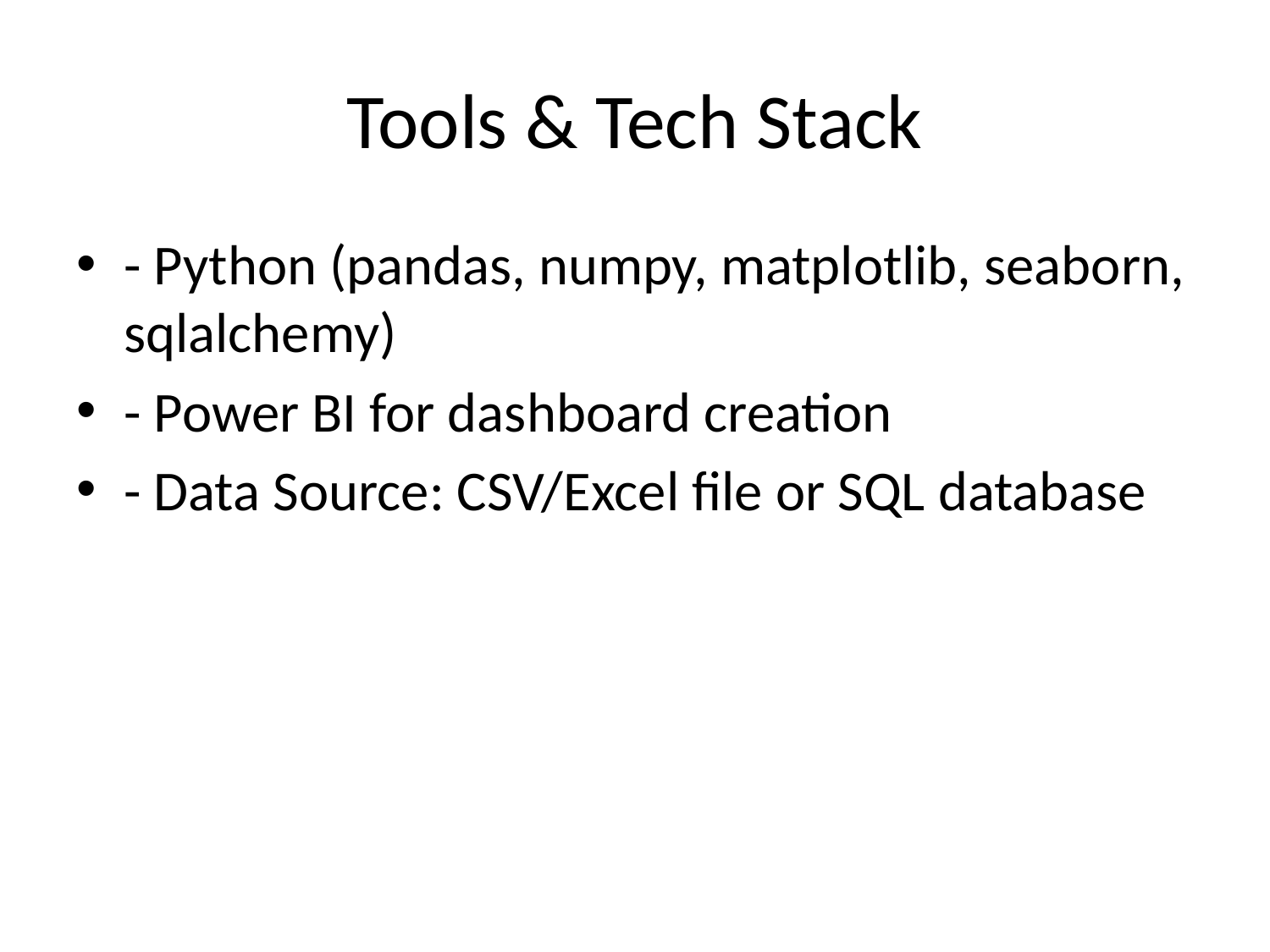

# Tools & Tech Stack
- Python (pandas, numpy, matplotlib, seaborn, sqlalchemy)
- Power BI for dashboard creation
- Data Source: CSV/Excel file or SQL database